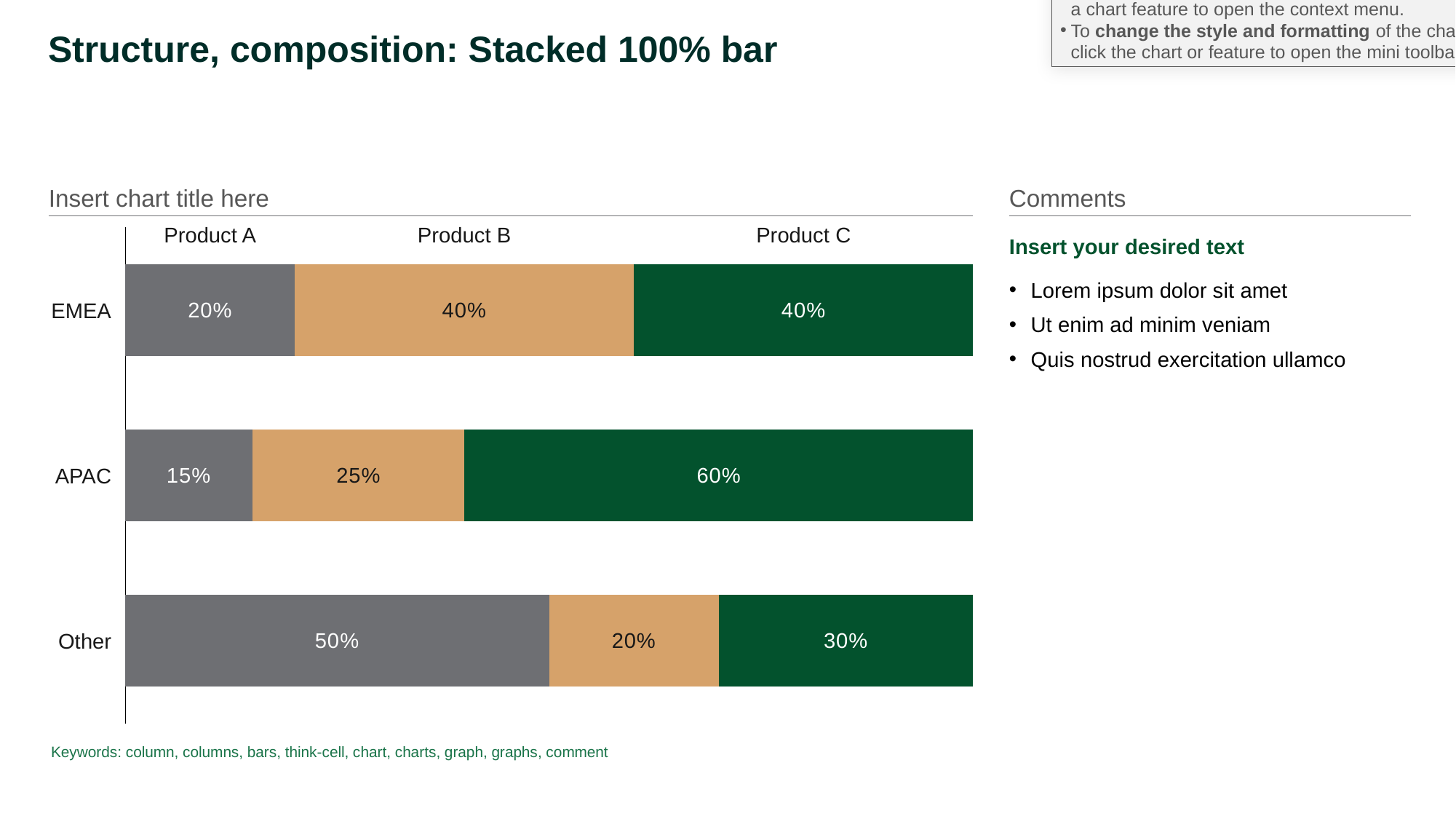

This slide contains a think-cell chart.
To open the chart's internal datasheet, double-click any empty space in the chart.
To add annotations (e.g., total labels), right-click the chart or a chart feature to open the context menu.
To change the style and formatting of the chart or a feature, click the chart or feature to open the mini toolbar.
# Structure, composition: Stacked 100% bar
Insert chart title here
Comments

### Chart

| Category |  |  |  |
|---|---|---|---|
Insert your desired text
Lorem ipsum dolor sit amet
Ut enim ad minim veniam
Quis nostrud exercitation ullamco

Product A
Product B
Product C
EMEA
APAC
Other
Keywords: column, columns, bars, think-cell, chart, charts, graph, graphs, comment